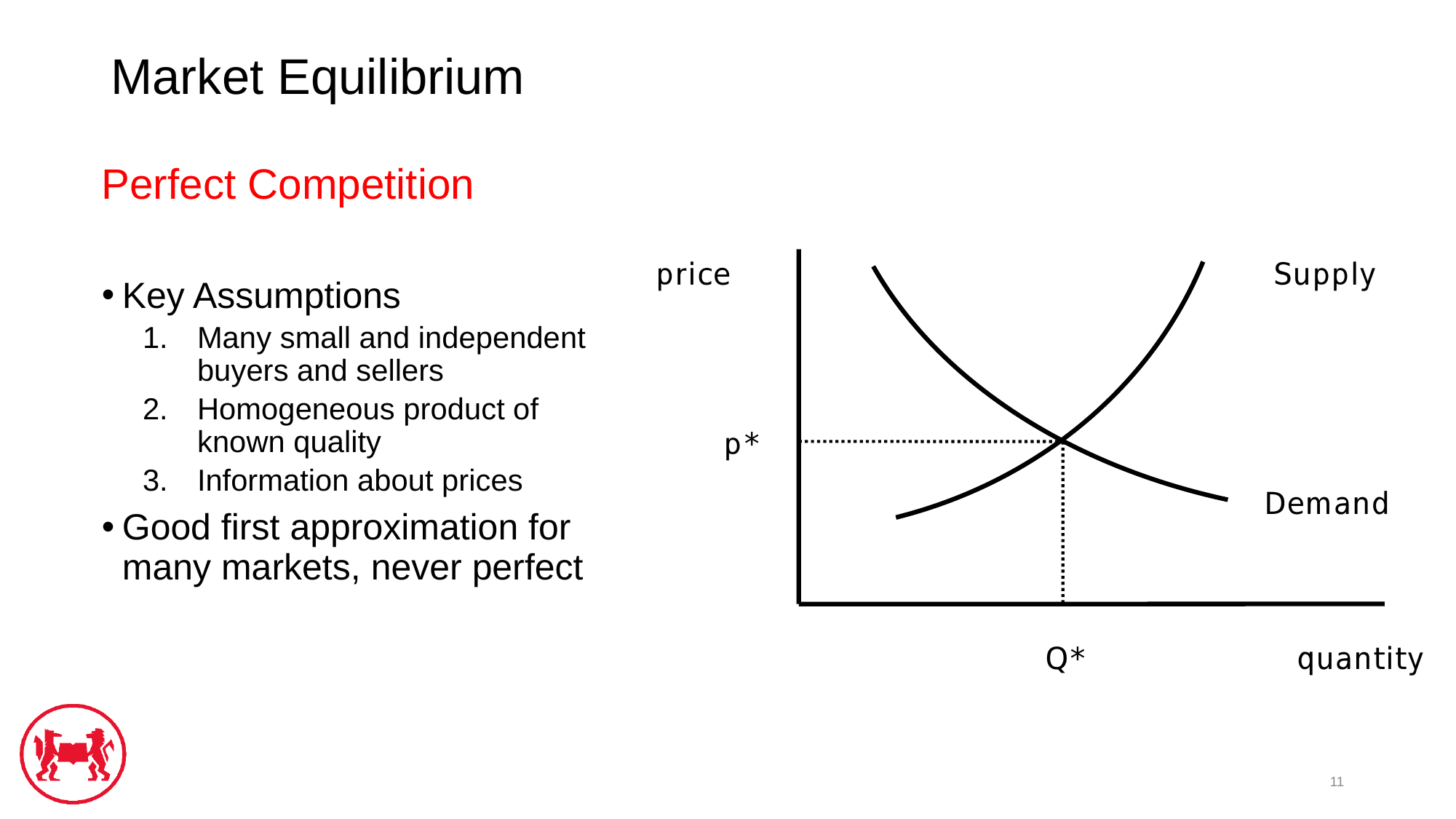

# Market Equilibrium

price

Supply
p*

Demand

Q*
quantity
Perfect Competition

Key Assumptions
Many small and independent buyers and sellers
Homogeneous product of known quality
Information about prices
Good first approximation for many markets, never perfect
11